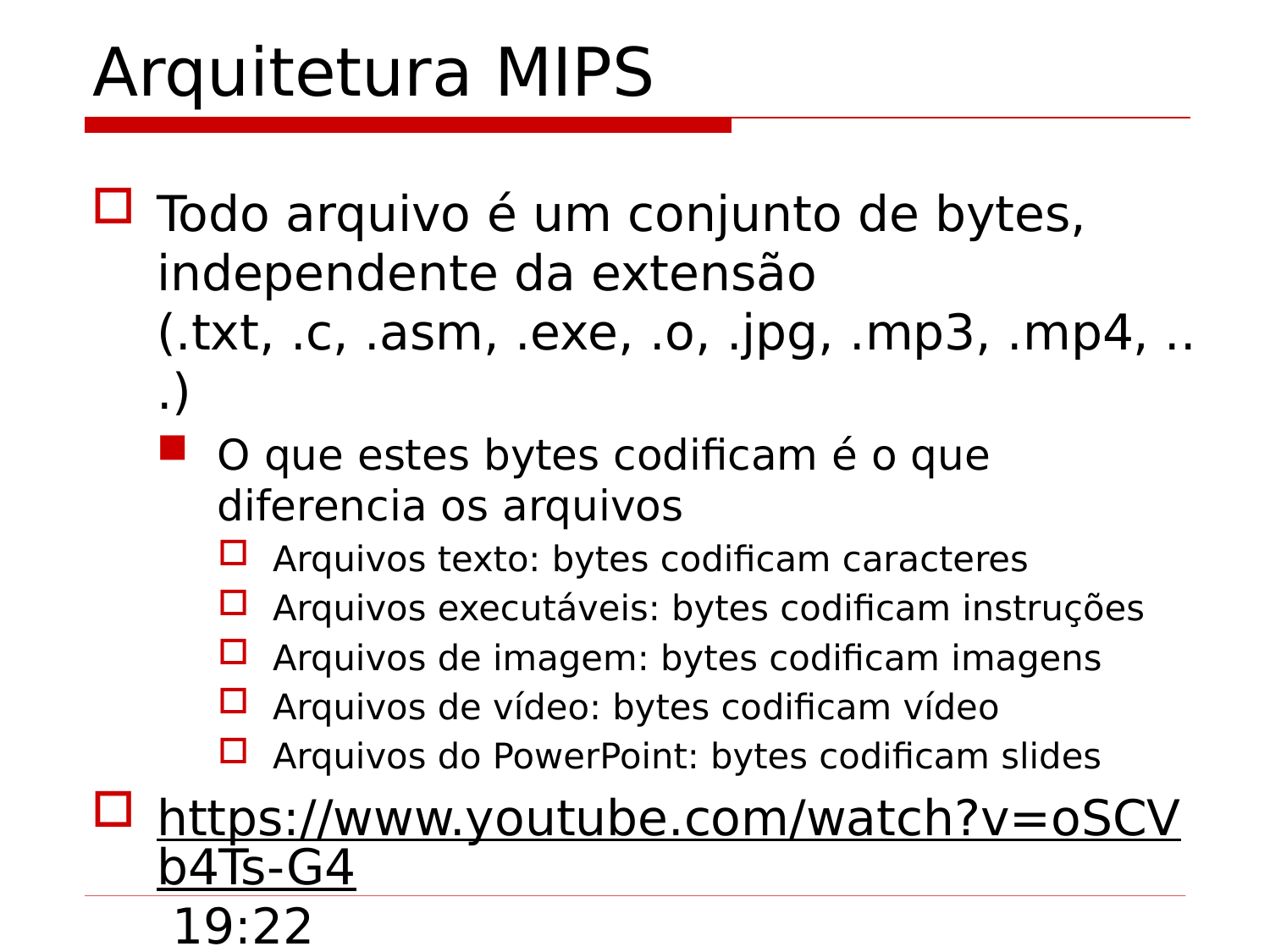

# Arquitetura MIPS
Todo arquivo é um conjunto de bytes, independente da extensão (.txt, .c, .asm, .exe, .o, .jpg, .mp3, .mp4, ...)
O que estes bytes codificam é o que diferencia os arquivos
Arquivos texto: bytes codificam caracteres
Arquivos executáveis: bytes codificam instruções
Arquivos de imagem: bytes codificam imagens
Arquivos de vídeo: bytes codificam vídeo
Arquivos do PowerPoint: bytes codificam slides
https://www.youtube.com/watch?v=oSCVb4Ts-G4 19:22